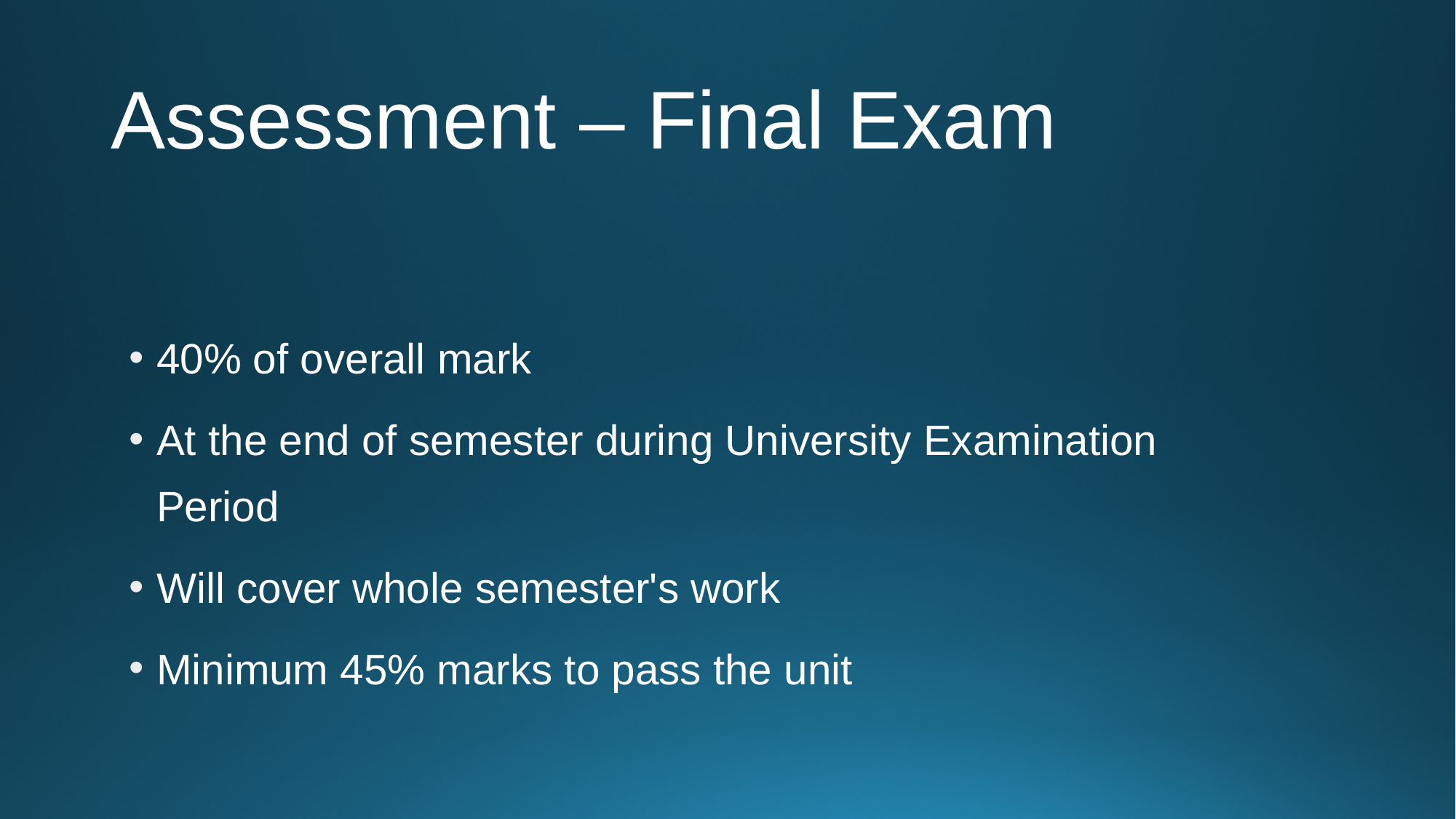

# Assessment – Final Exam
40% of overall mark
At the end of semester during University Examination Period
Will cover whole semester's work
Minimum 45% marks to pass the unit